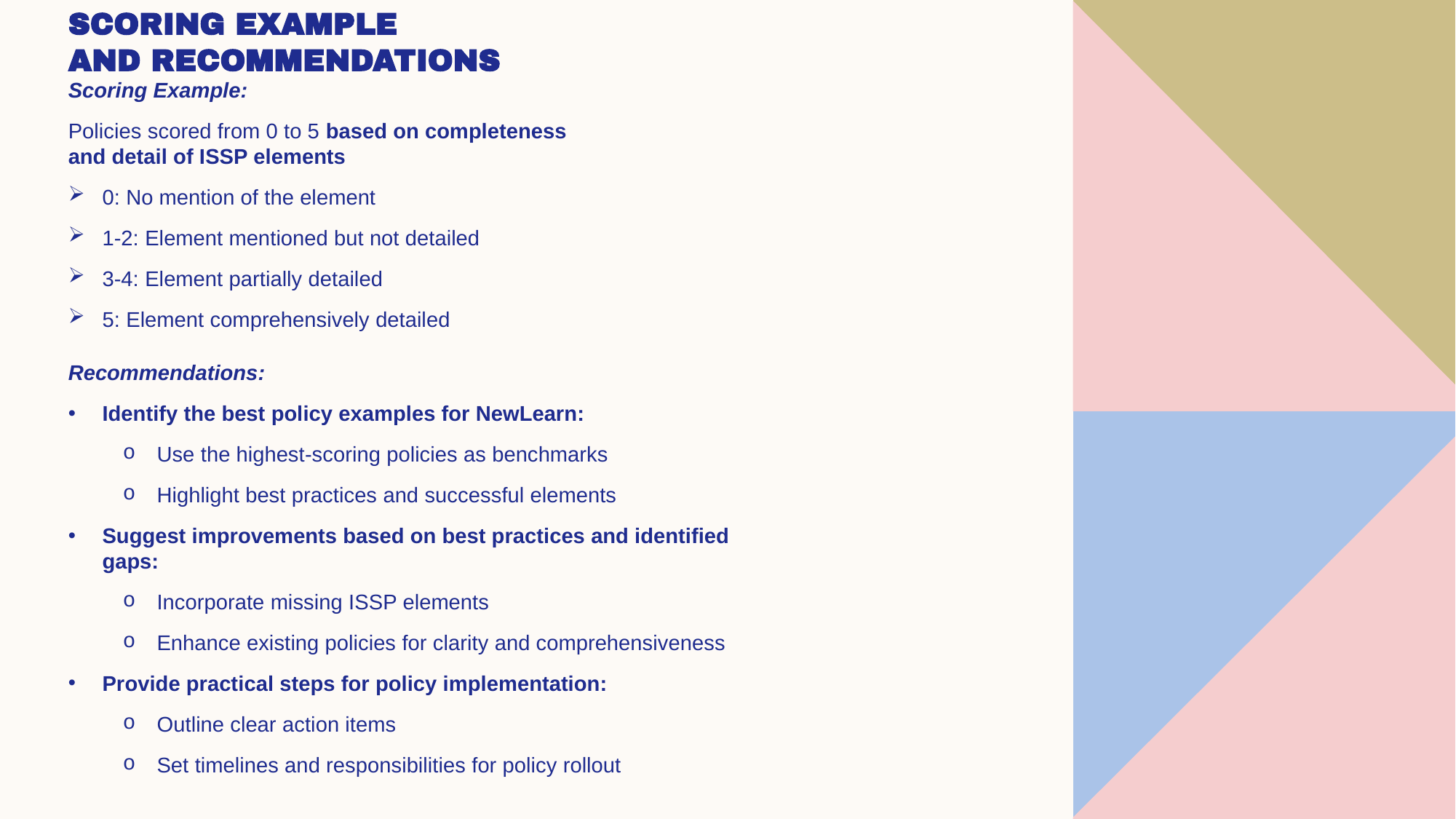

# Scoring Example and Recommendations
Scoring Example:
Policies scored from 0 to 5 based on completeness and detail of ISSP elements
0: No mention of the element
1-2: Element mentioned but not detailed
3-4: Element partially detailed
5: Element comprehensively detailed
Recommendations:
Identify the best policy examples for NewLearn:
Use the highest-scoring policies as benchmarks
Highlight best practices and successful elements
Suggest improvements based on best practices and identified gaps:
Incorporate missing ISSP elements
Enhance existing policies for clarity and comprehensiveness
Provide practical steps for policy implementation:
Outline clear action items
Set timelines and responsibilities for policy rollout